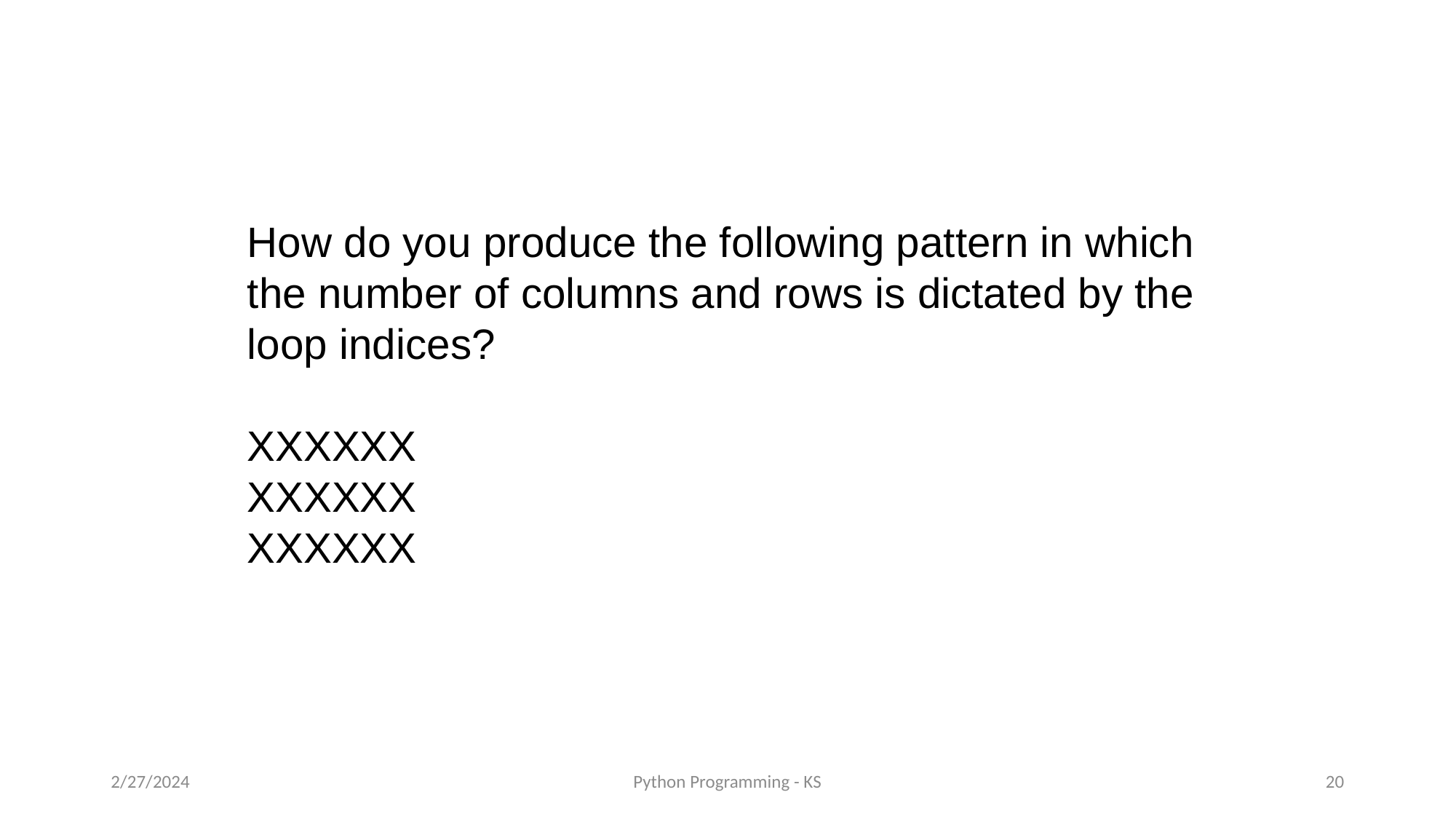

#
How do you produce the following pattern in which the number of columns and rows is dictated by the loop indices?

XXXXXX
XXXXXX
XXXXXX

2/27/2024
Python Programming - KS
20